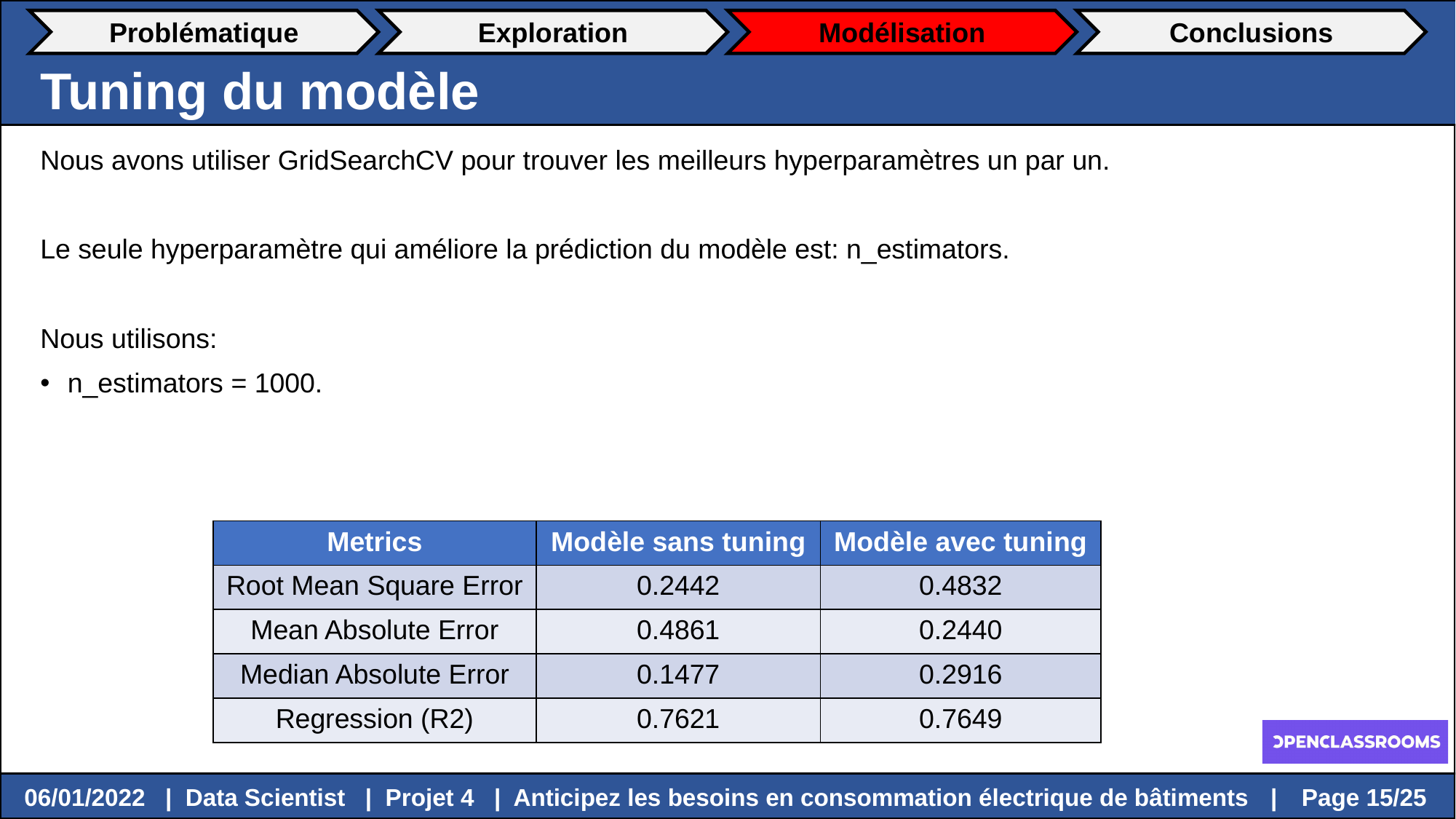

Problématique
Exploration
Modélisation
Conclusions
Tuning du modèle
Nous avons utiliser GridSearchCV pour trouver les meilleurs hyperparamètres un par un.

Le seule hyperparamètre qui améliore la prédiction du modèle est: n_estimators.

Nous utilisons:
n_estimators = 1000.

| Metrics | Modèle sans tuning | Modèle avec tuning |
| --- | --- | --- |
| Root Mean Square Error | 0.2442 | 0.4832 |
| Mean Absolute Error | 0.4861 | 0.2440 |
| Median Absolute Error | 0.1477 | 0.2916 |
| Regression (R2) | 0.7621 | 0.7649 |
     Page 15/25